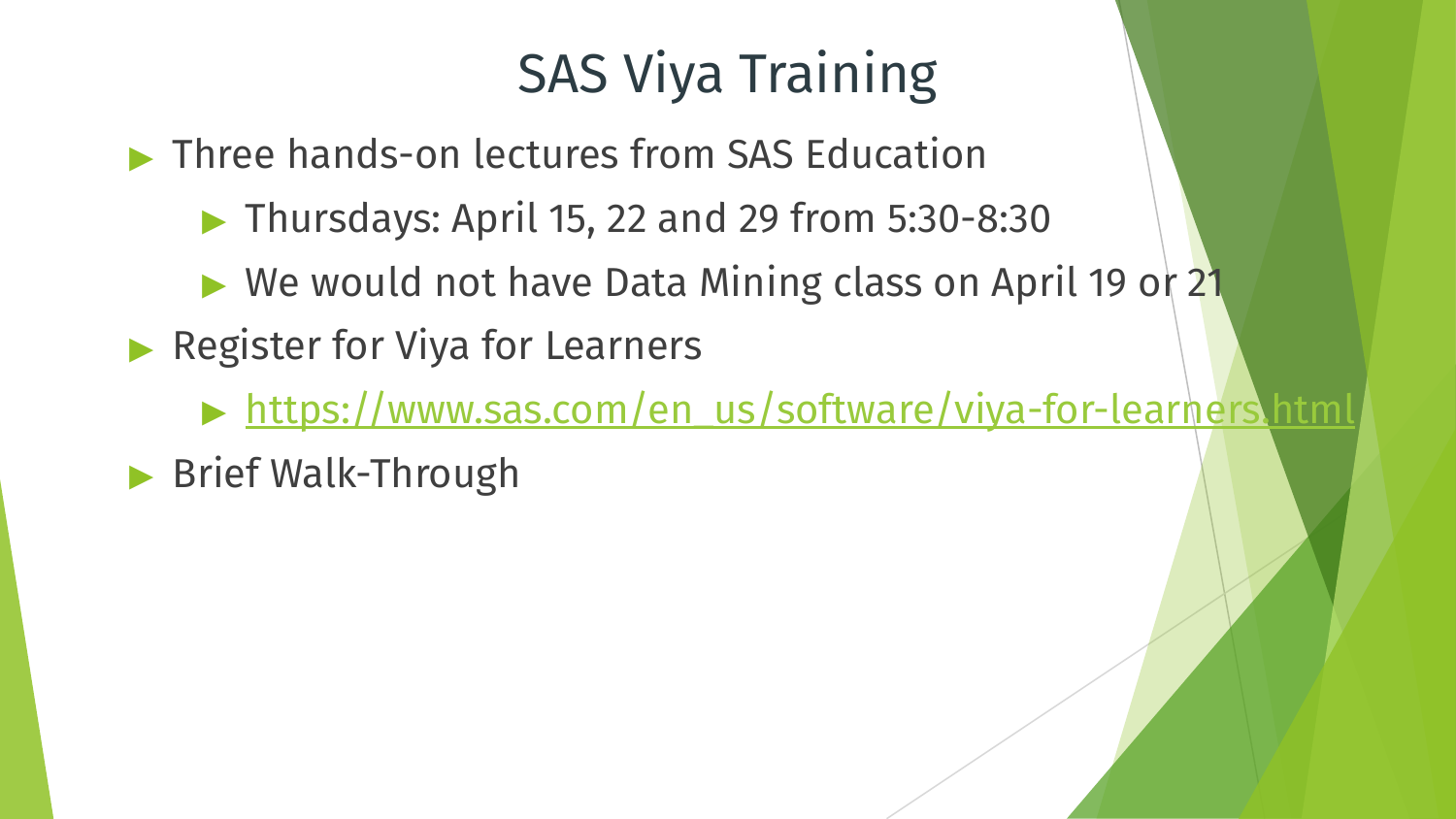

# SAS Viya Training
Three hands-on lectures from SAS Education
Thursdays: April 15, 22 and 29 from 5:30-8:30
We would not have Data Mining class on April 19 or 21
Register for Viya for Learners
https://www.sas.com/en_us/software/viya-for-learners.html
Brief Walk-Through